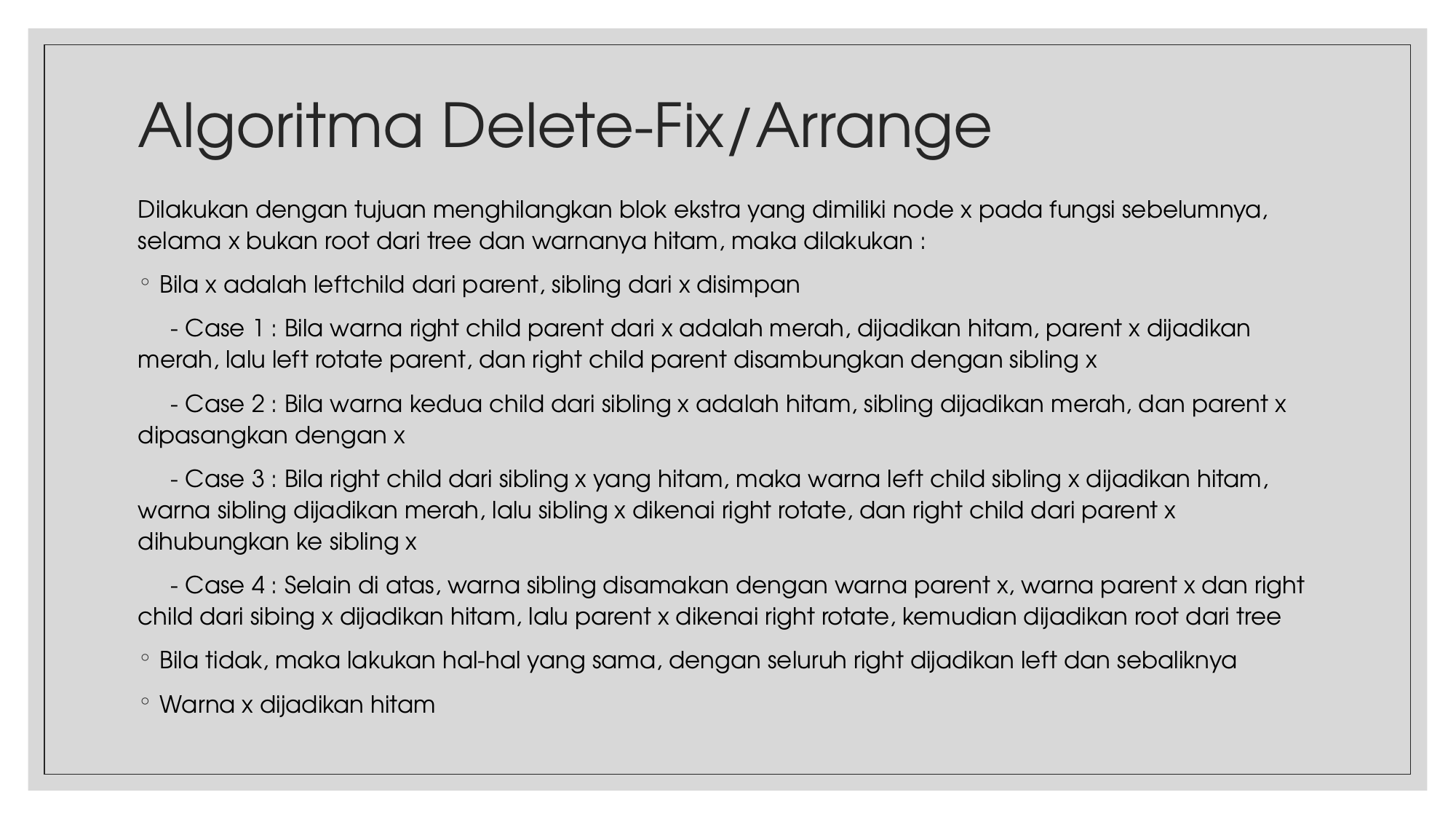

# Algoritma Delete-Fix/Arrange
Dilakukan dengan tujuan menghilangkan blok ekstra yang dimiliki node x pada fungsi sebelumnya, selama x bukan root dari tree dan warnanya hitam, maka dilakukan :
Bila x adalah leftchild dari parent, sibling dari x disimpan
     - Case 1 : Bila warna right child parent dari x adalah merah, dijadikan hitam, parent x dijadikan merah, lalu left rotate parent, dan right child parent disambungkan dengan sibling x
     - Case 2 : Bila warna kedua child dari sibling x adalah hitam, sibling dijadikan merah, dan parent x dipasangkan dengan x
     - Case 3 : Bila right child dari sibling x yang hitam, maka warna left child sibling x dijadikan hitam, warna sibling dijadikan merah, lalu sibling x dikenai right rotate, dan right child dari parent x dihubungkan ke sibling x
     - Case 4 : Selain di atas, warna sibling disamakan dengan warna parent x, warna parent x dan right child dari sibing x dijadikan hitam, lalu parent x dikenai right rotate, kemudian dijadikan root dari tree
Bila tidak, maka lakukan hal-hal yang sama, dengan seluruh right dijadikan left dan sebaliknya
Warna x dijadikan hitam